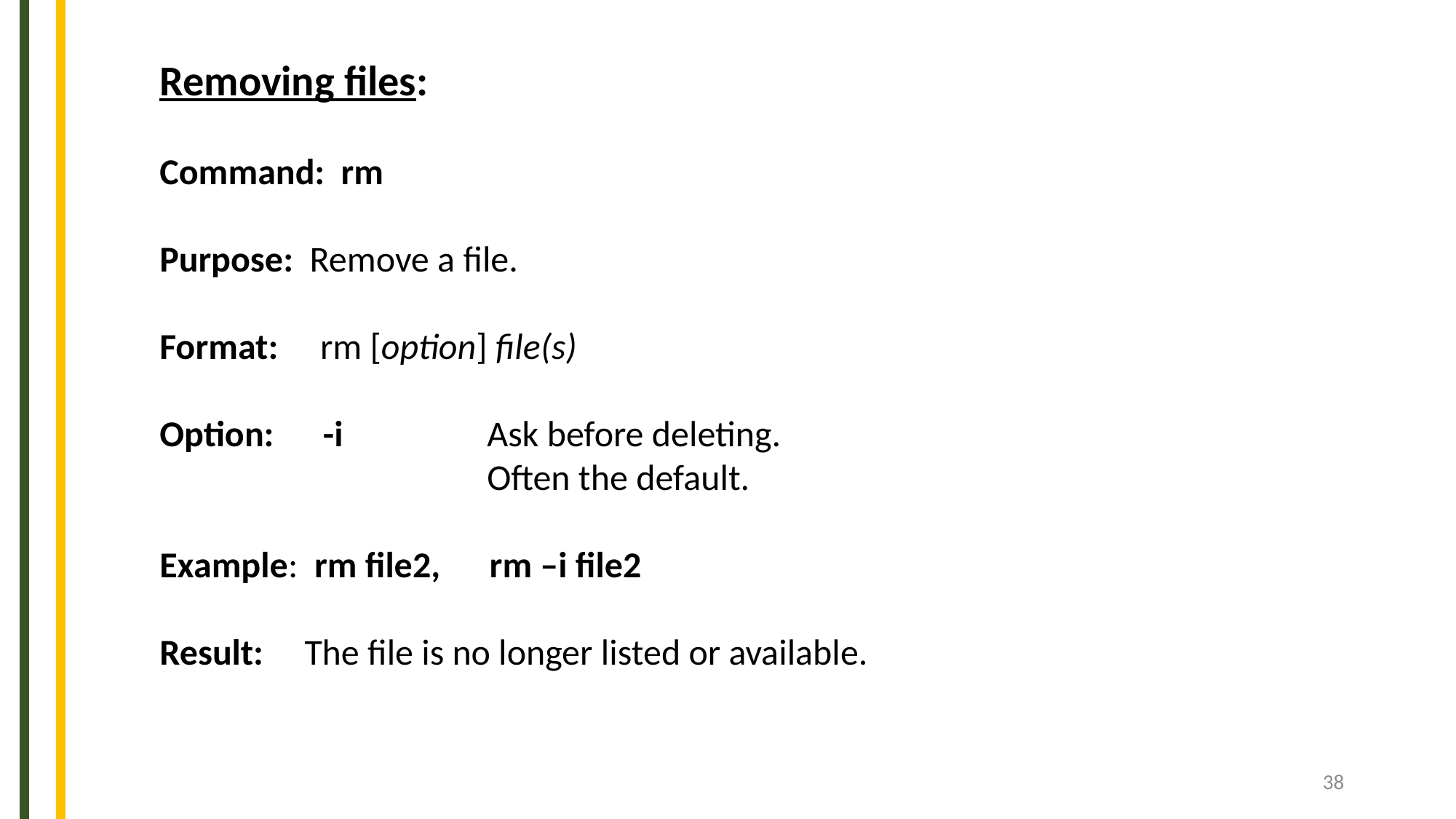

Removing files:

Command:  rm

Purpose:  Remove a file.

Format:     rm [option] file(s)

Option:      -i		Ask before deleting.
			Often the default.

Example:  rm file2,      rm –i file2

Result:     The file is no longer listed or available.

38